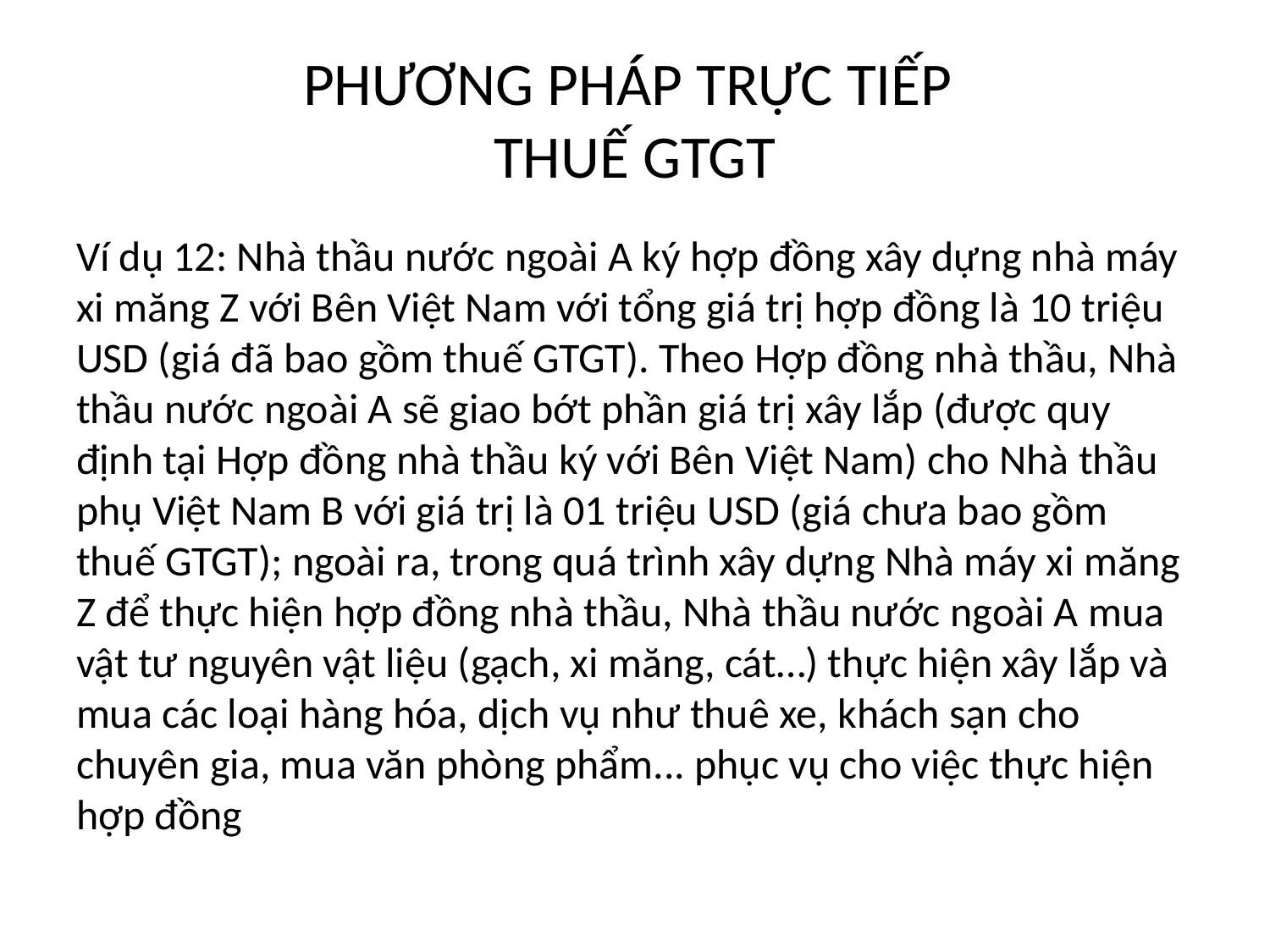

# PHƯƠNG PHÁP TRỰC TIẾP THUẾ GTGT
Ví dụ 12: Nhà thầu nước ngoài A ký hợp đồng xây dựng nhà máy xi măng Z với Bên Việt Nam với tổng giá trị hợp đồng là 10 triệu USD (giá đã bao gồm thuế GTGT). Theo Hợp đồng nhà thầu, Nhà thầu nước ngoài A sẽ giao bớt phần giá trị xây lắp (được quy định tại Hợp đồng nhà thầu ký với Bên Việt Nam) cho Nhà thầu phụ Việt Nam B với giá trị là 01 triệu USD (giá chưa bao gồm thuế GTGT); ngoài ra, trong quá trình xây dựng Nhà máy xi măng Z để thực hiện hợp đồng nhà thầu, Nhà thầu nước ngoài A mua vật tư nguyên vật liệu (gạch, xi măng, cát…) thực hiện xây lắp và mua các loại hàng hóa, dịch vụ như thuê xe, khách sạn cho chuyên gia, mua văn phòng phẩm... phục vụ cho việc thực hiện hợp đồng